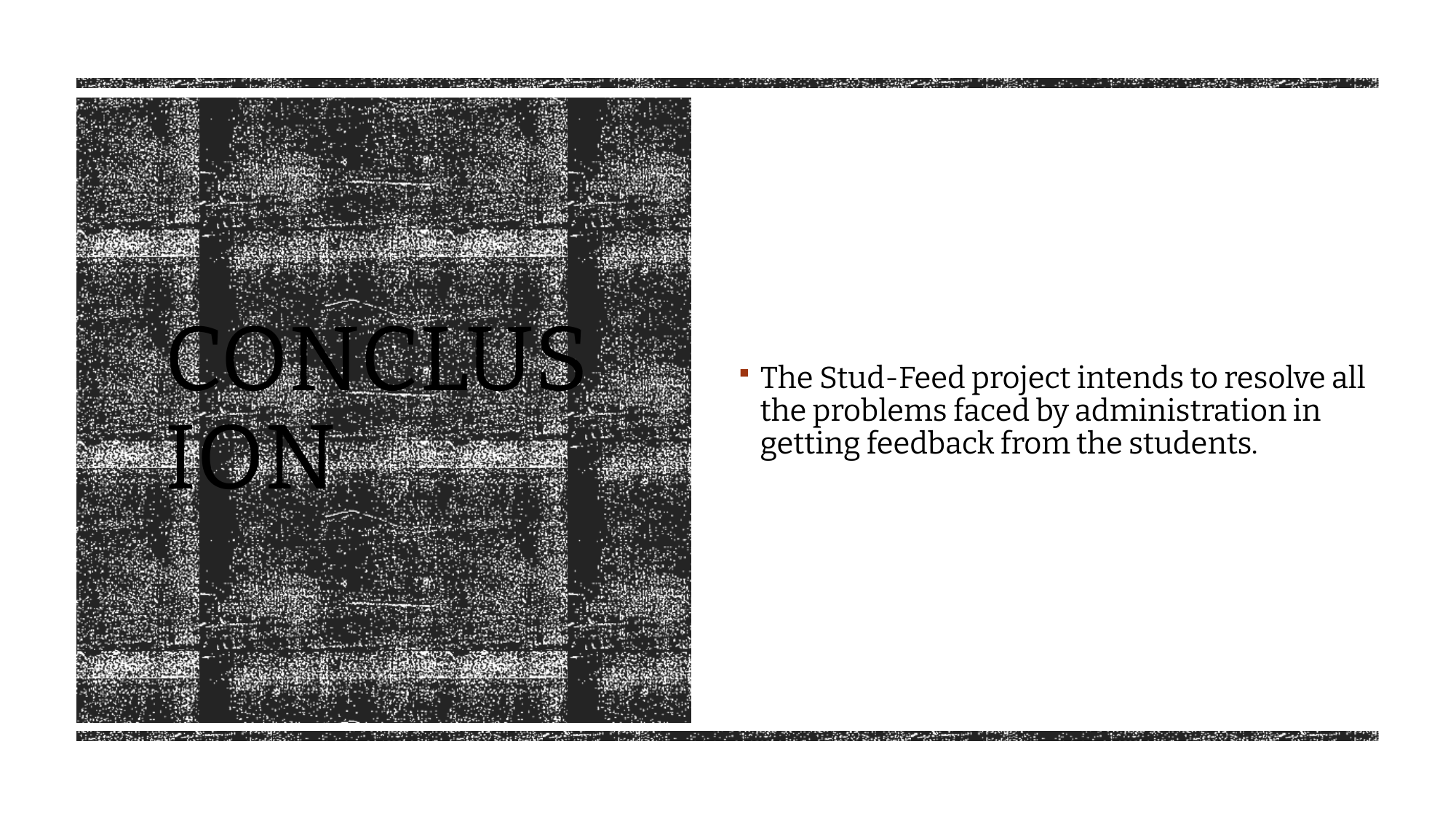

The Stud-Feed project intends to resolve all the problems faced by administration in getting feedback from the students.
# conclusion